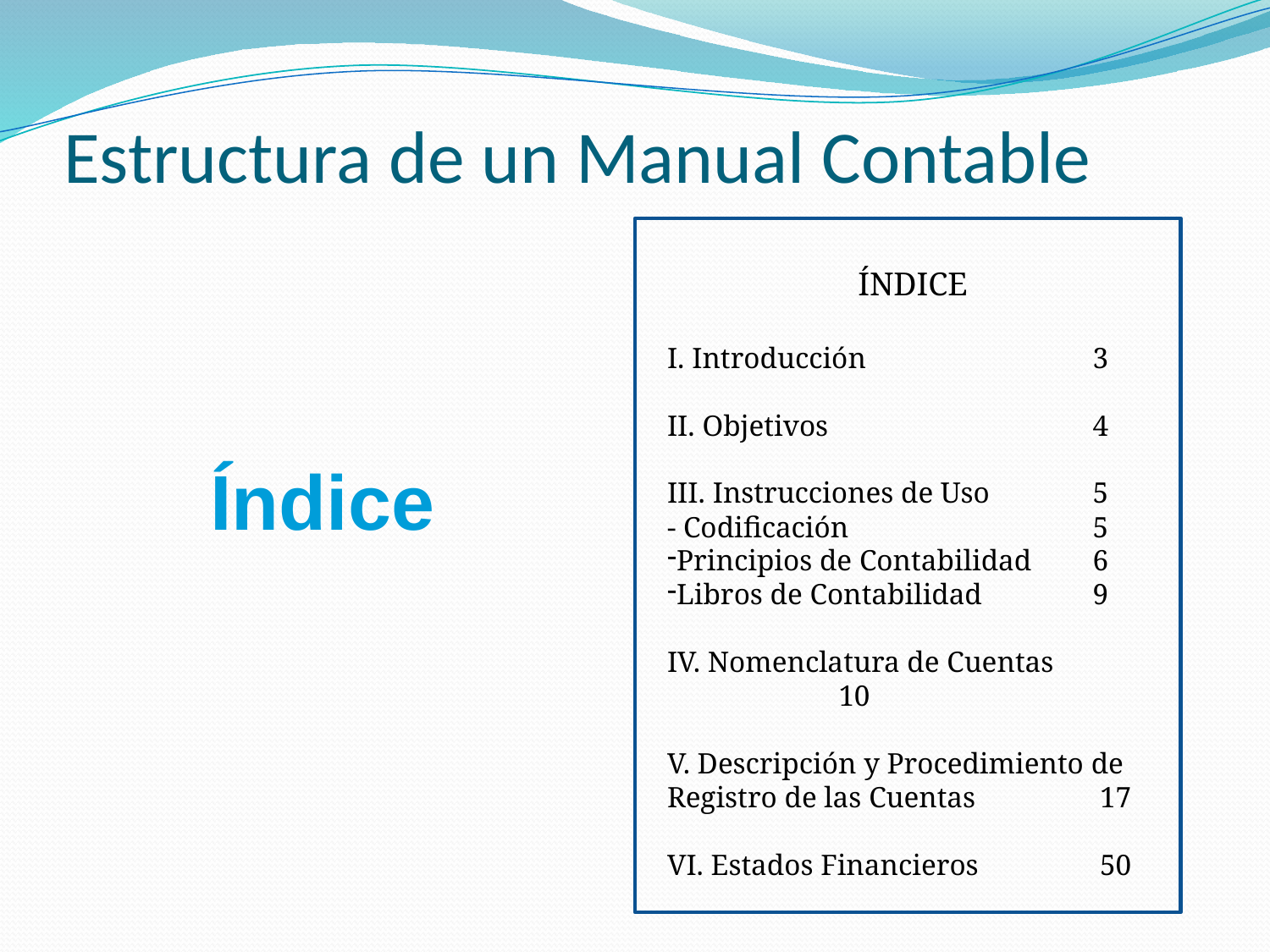

# Estructura de un Manual Contable

ÍNDICE

I. Introducción		      3

II. Objetivos		      4

III. Instrucciones de Uso 	      5
- Codificación      		      5
Principios de Contabilidad	      6
Libros de Contabilidad	      9

IV. Nomenclatura de Cuentas	      10

V. Descripción y Procedimiento de Registro de las Cuentas	       17

VI. Estados Financieros	       50
Índice